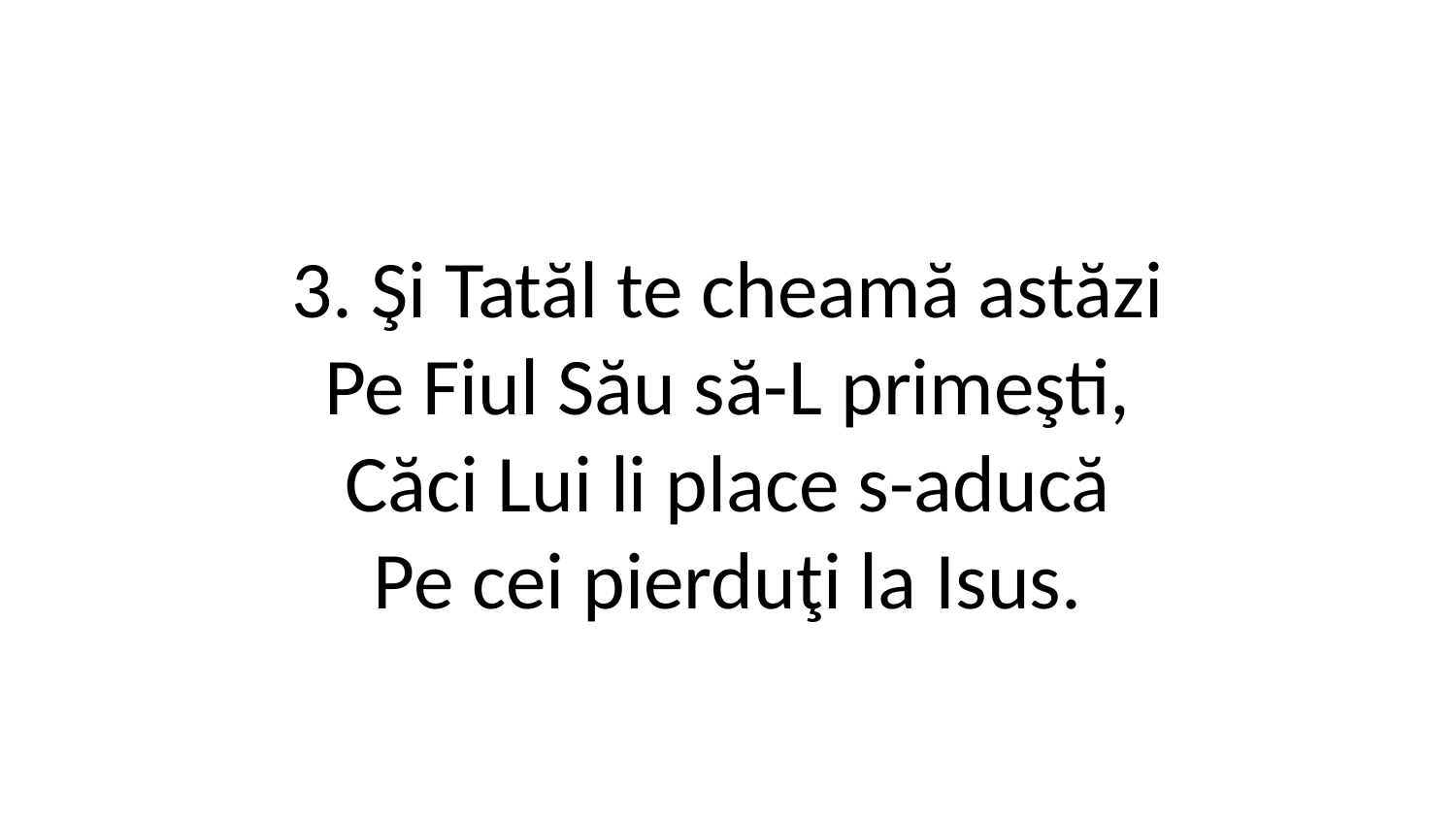

3. Şi Tatăl te cheamă astăzi
Pe Fiul Său să-L primeşti,
Căci Lui li place s-aducă
Pe cei pierduţi la Isus.